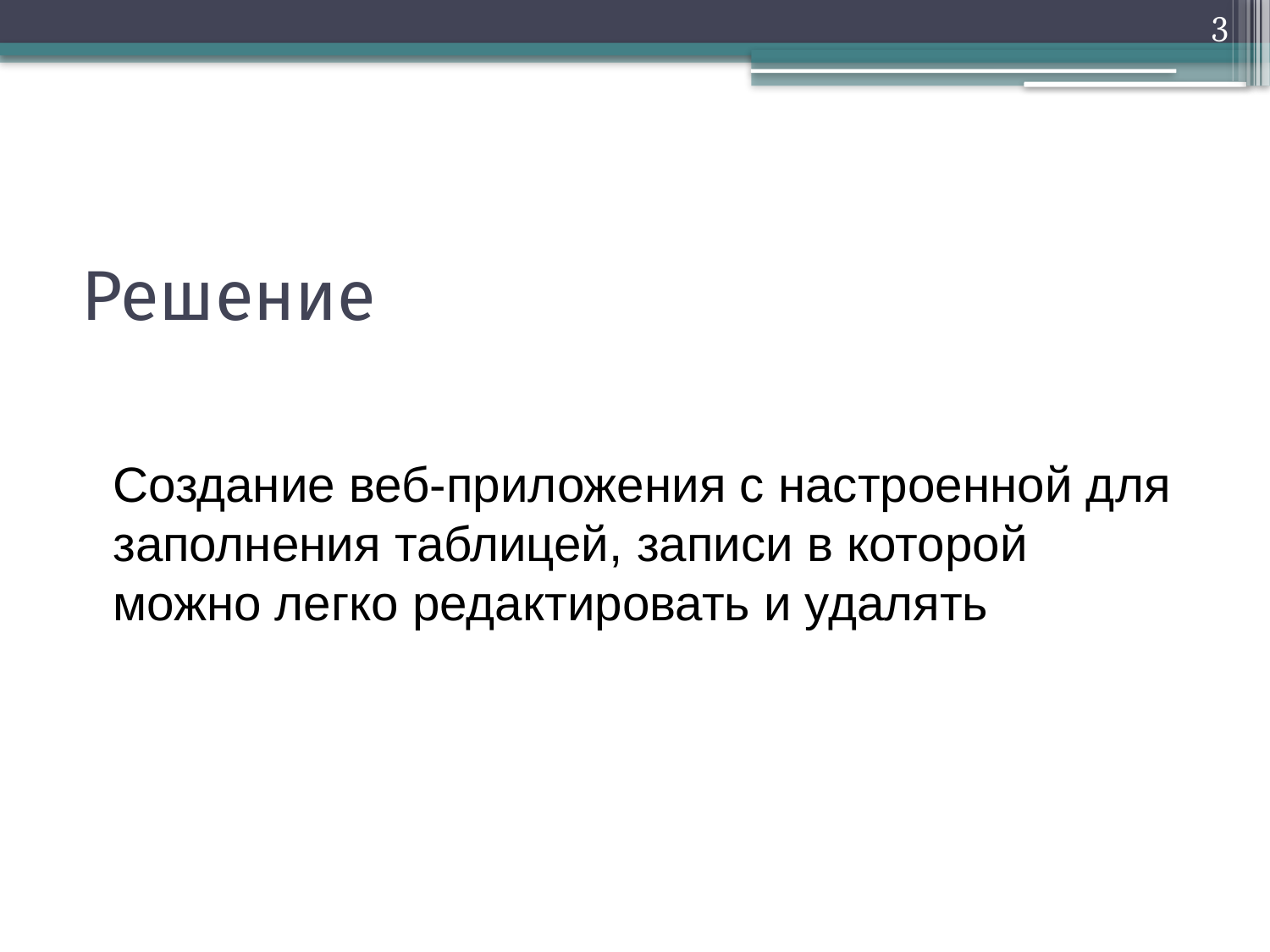

3
# Решение
Создание веб-приложения с настроенной для заполнения таблицей, записи в которой можно легко редактировать и удалять